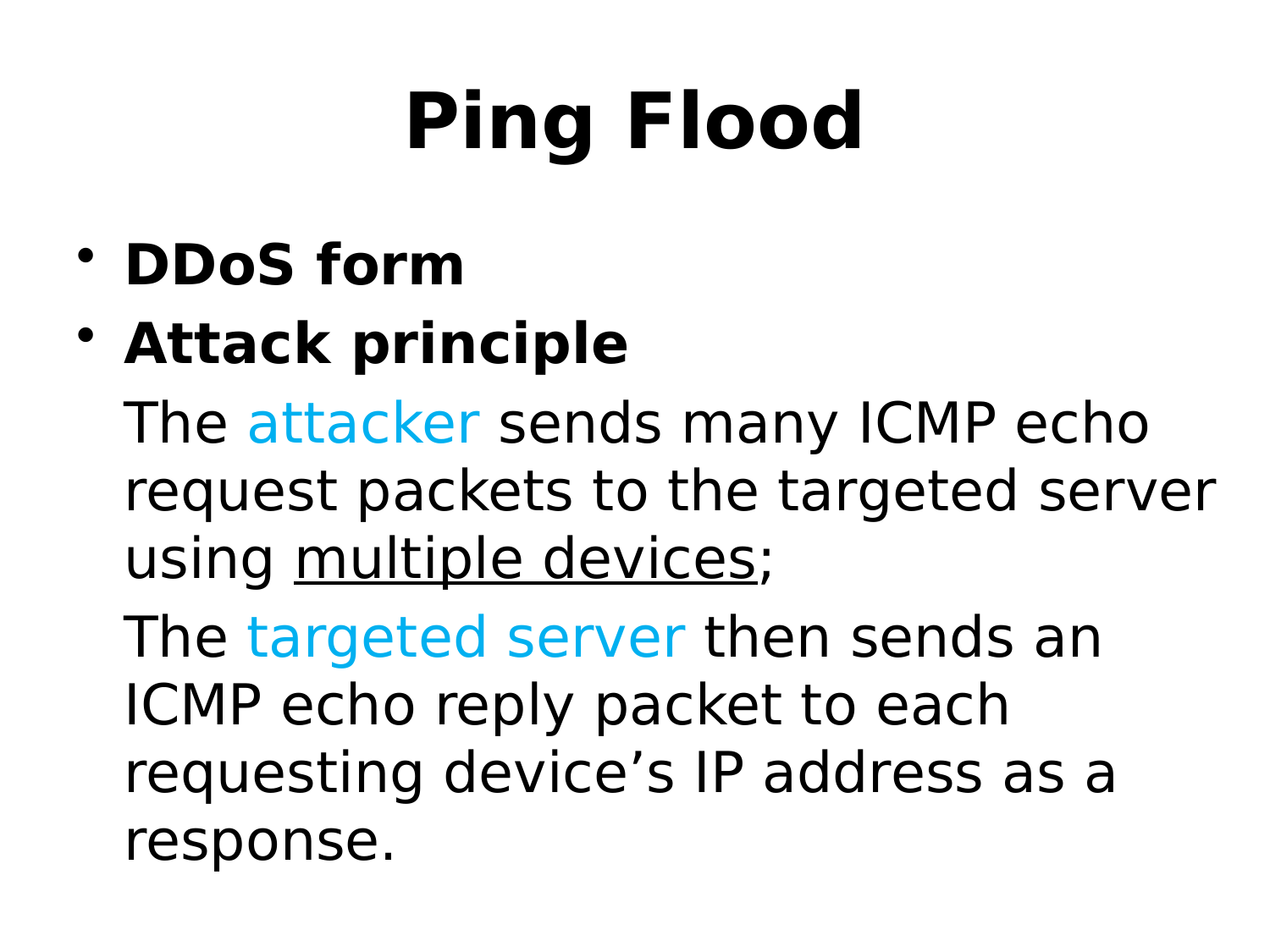

# Ping Flood
DDoS form
Attack principle
	The attacker sends many ICMP echo request packets to the targeted server using multiple devices;
	The targeted server then sends an ICMP echo reply packet to each requesting device’s IP address as a response.